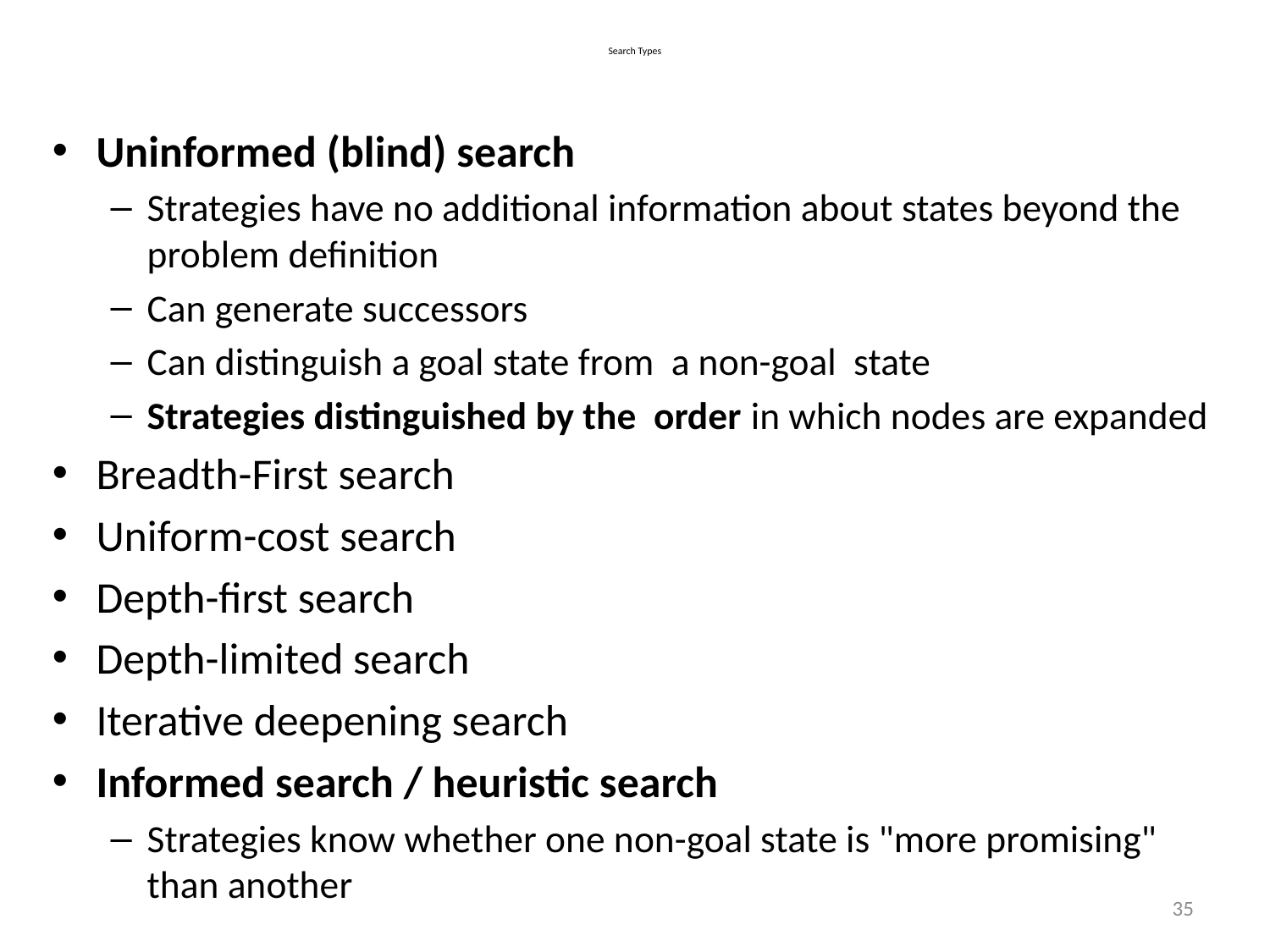

# Search Types
Uninformed (blind) search
Strategies have no additional information about states beyond the problem definition
Can generate successors
Can distinguish a goal state from  a non-goal  state
Strategies distinguished by the  order in which nodes are expanded
Breadth-First search
Uniform-cost search
Depth-first search
Depth-limited search
Iterative deepening search
Informed search / heuristic search
Strategies know whether one non-goal state is "more promising" than another

35